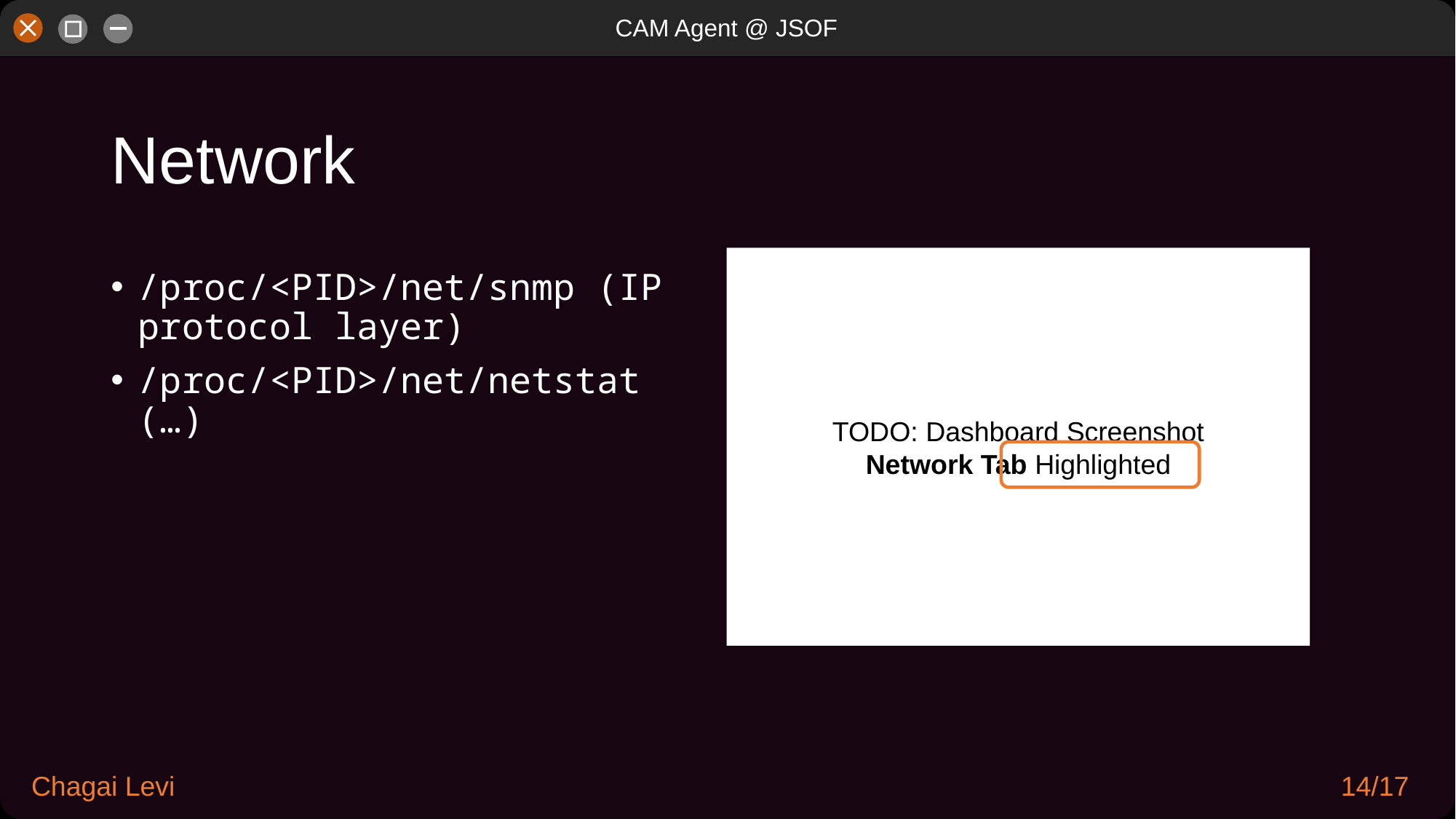

CAM Agent @ JSOF
# Network
TODO: Dashboard Screenshot
Network Tab Highlighted
/proc/<PID>/net/snmp (IP protocol layer)
/proc/<PID>/net/netstat (…)

Chagai Levi
14/17